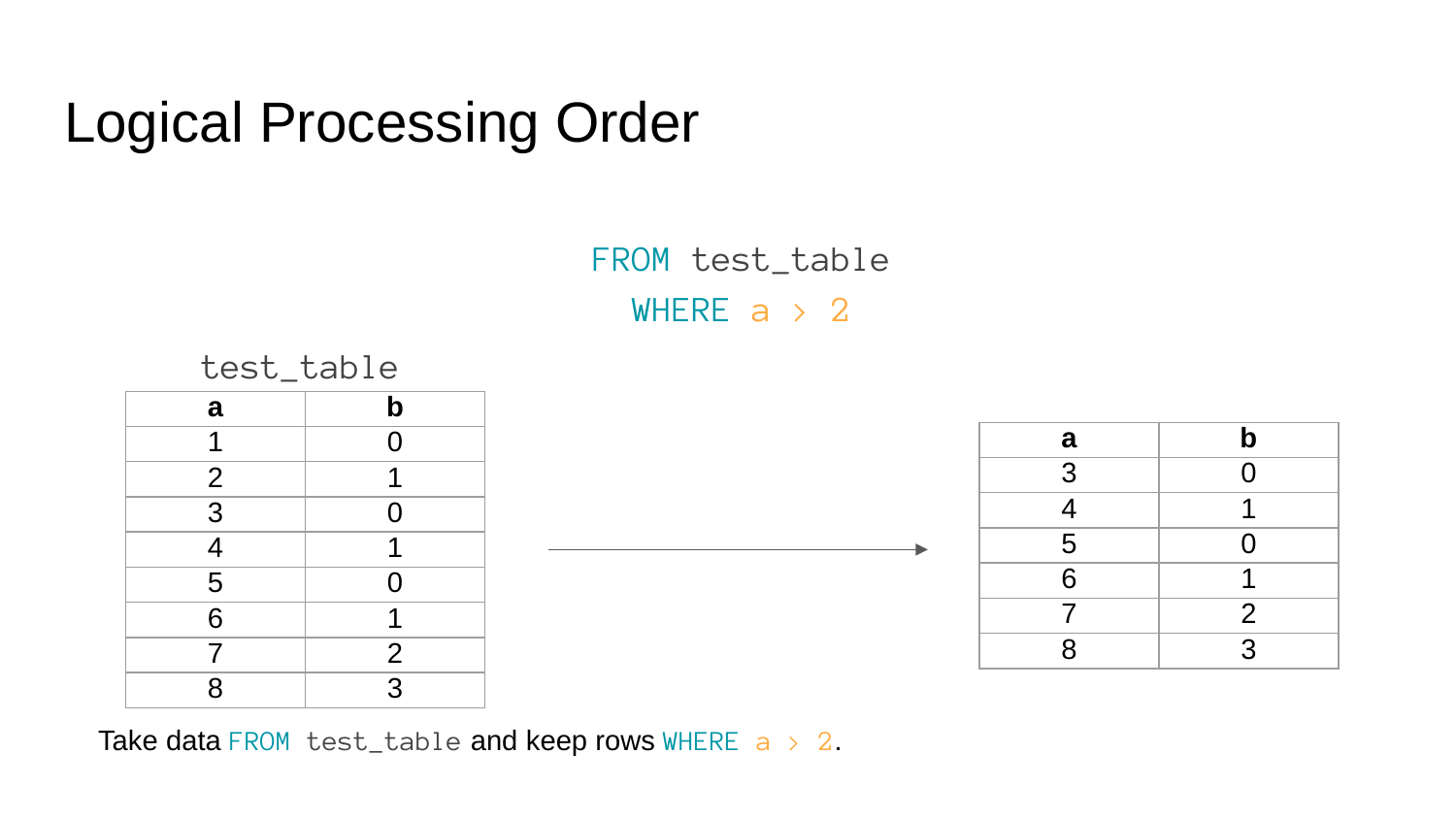

# Logical Processing Order

FROM test_table
WHERE a > 2

test_table
| a | b |
| --- | --- |
| 1 | 0 |
| 2 | 1 |
| 3 | 0 |
| 4 | 1 |
| 5 | 0 |
| 6 | 1 |
| 7 | 2 |
| 8 | 3 |
| a | b |
| --- | --- |
| 3 | 0 |
| 4 | 1 |
| 5 | 0 |
| 6 | 1 |
| 7 | 2 |
| 8 | 3 |
Take data FROM test_table and keep rows WHERE a > 2.